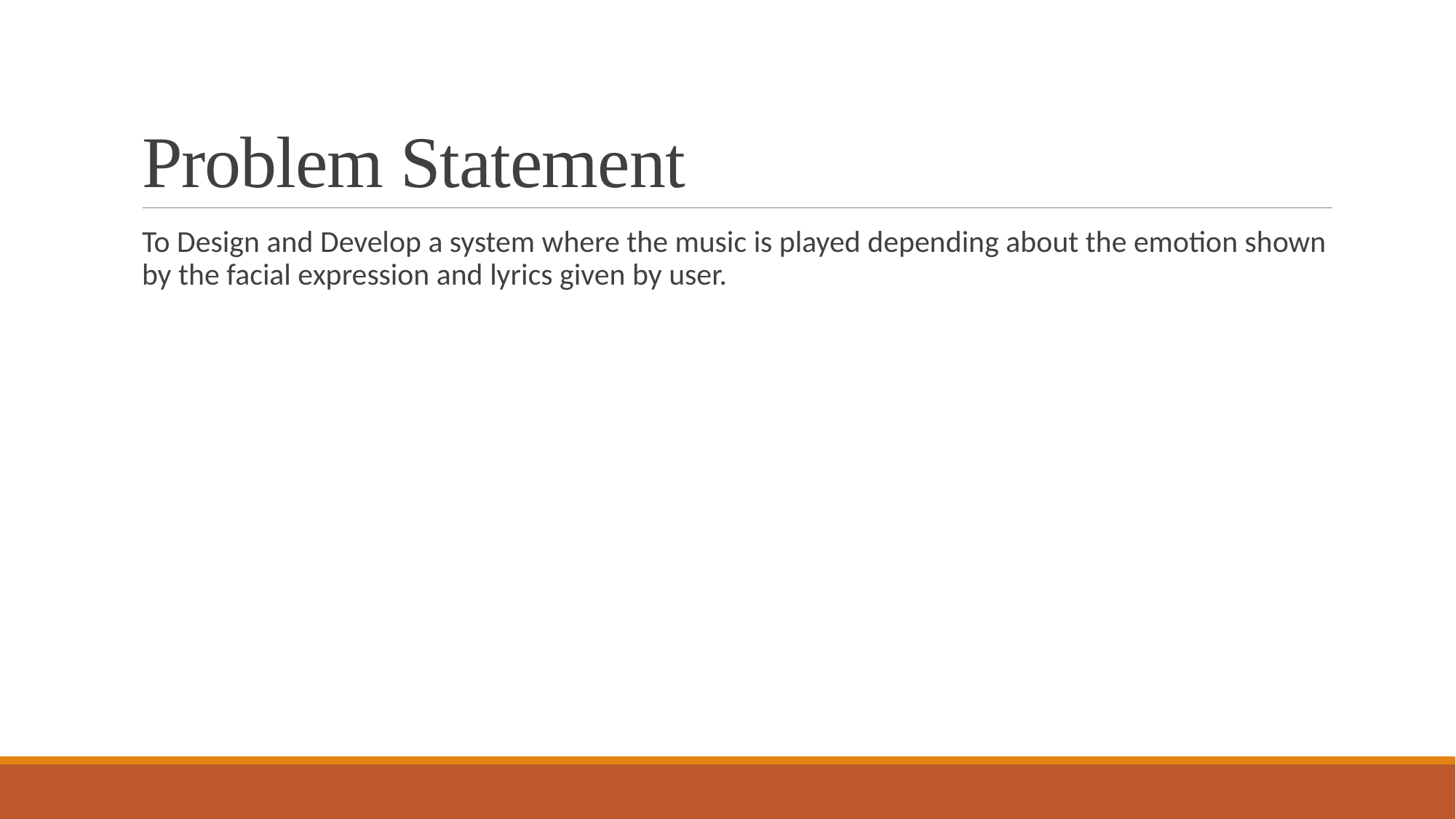

# Problem Statement
To Design and Develop a system where the music is played depending about the emotion shown by the facial expression and lyrics given by user.